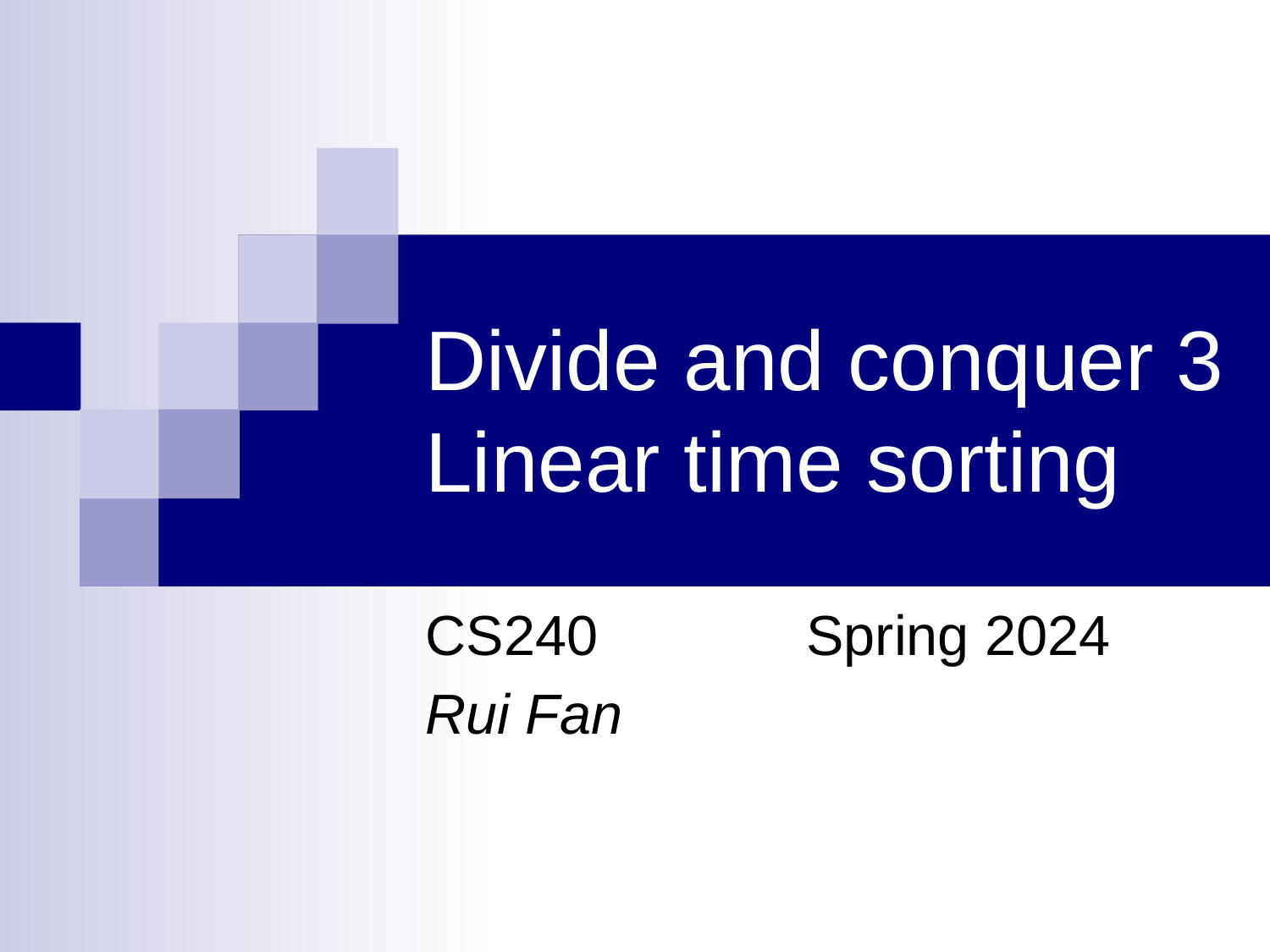

# Divide and conquer 3 Linear time sorting
CS240		Spring 2024
Rui Fan